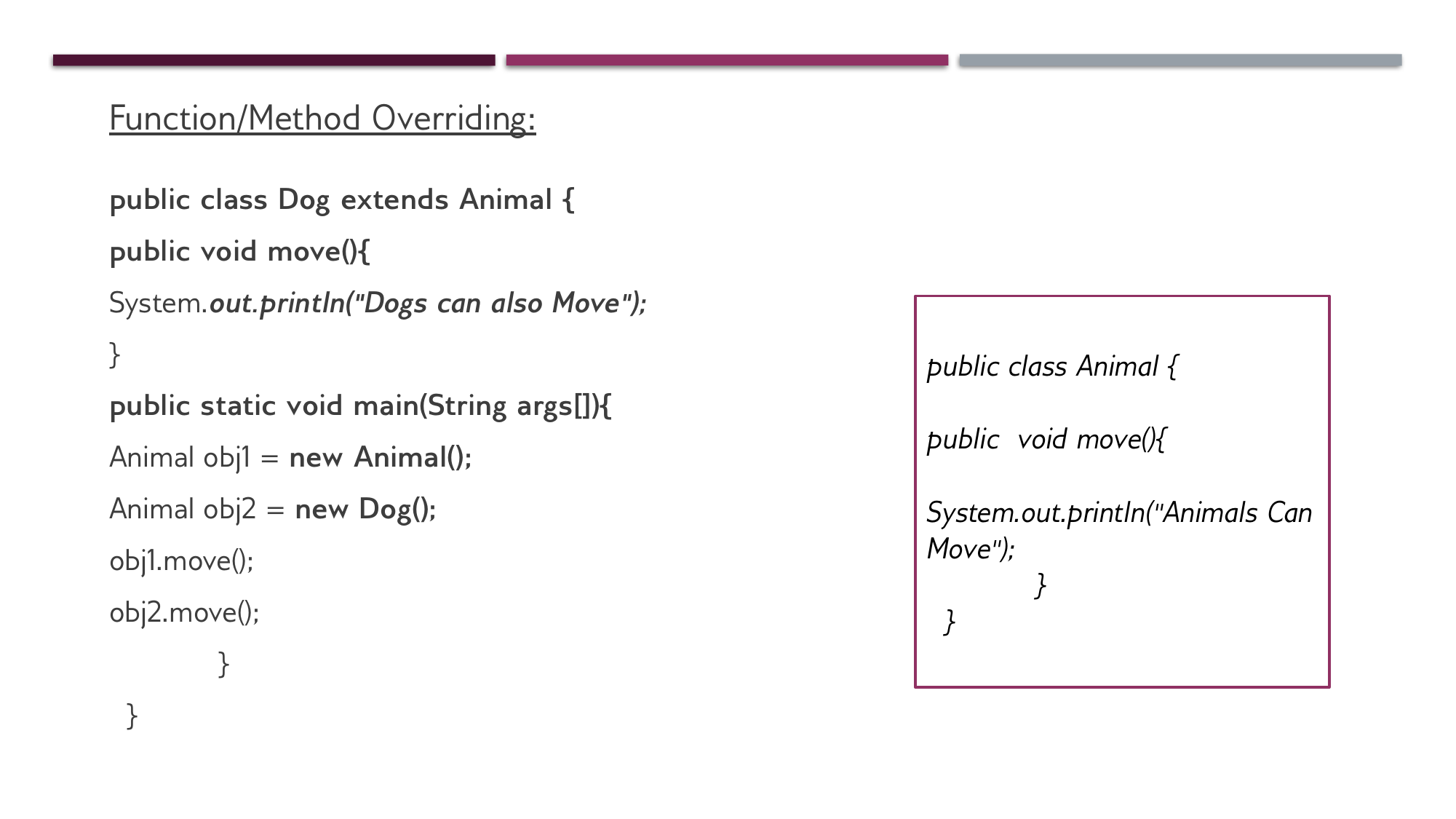

Function/Method Overriding:

public class Dog extends Animal {
public void move(){
System.out.println("Dogs can also Move");
}
public static void main(String args[]){
Animal obj1 = new Animal();
Animal obj2 = new Dog();
obj1.move();
obj2.move();
	}
  }

public class Animal {

public  void move(){

System.out.println("Animals Can Move");
	}
  }